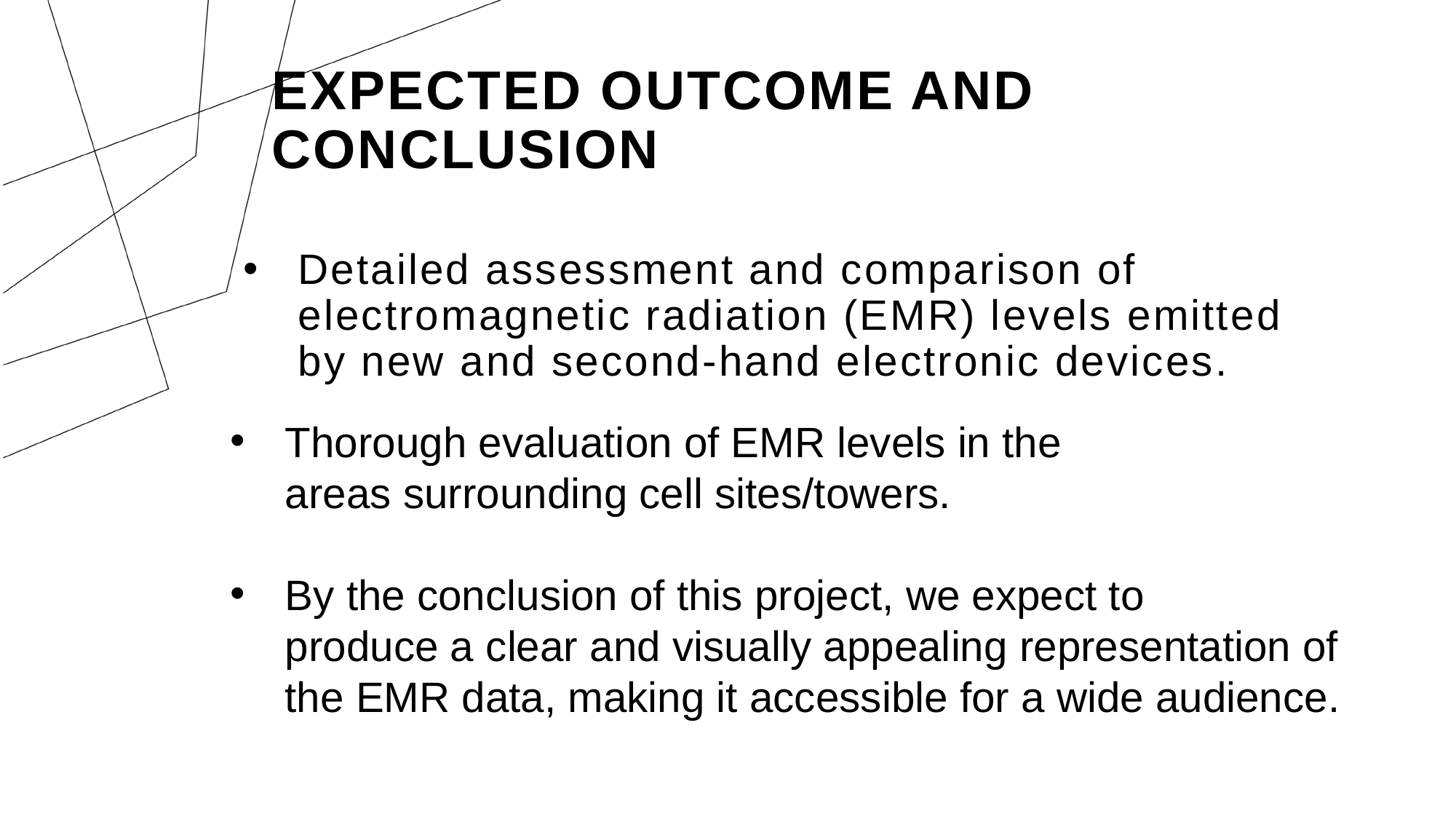

# Expected Outcome and Conclusion
Detailed assessment and comparison of electromagnetic radiation (EMR) levels emitted by new and second-hand electronic devices.
Thorough evaluation of EMR levels in the areas surrounding cell sites/towers.​

By the conclusion of this project, we expect to produce a clear and visually appealing representation of the EMR data, making it accessible for a wide audience.​
19